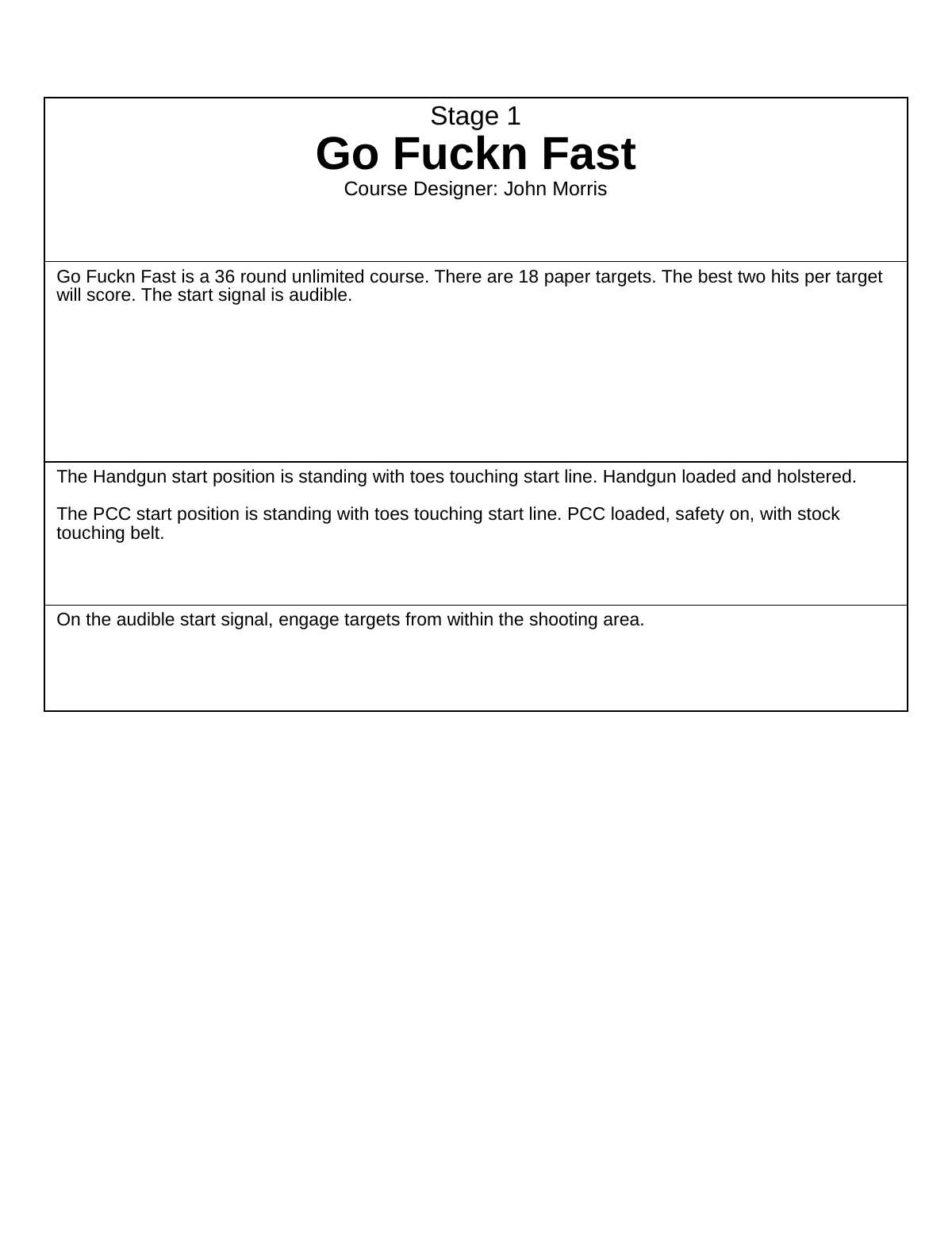

| Stage 1 Go Fuckn Fast Course Designer: John Morris |
| --- |
| Go Fuckn Fast is a 36 round unlimited course. There are 18 paper targets. The best two hits per target will score. The start signal is audible. |
| The Handgun start position is standing with toes touching start line. Handgun loaded and holstered. The PCC start position is standing with toes touching start line. PCC loaded, safety on, with stock touching belt. |
| On the audible start signal, engage targets from within the shooting area. |